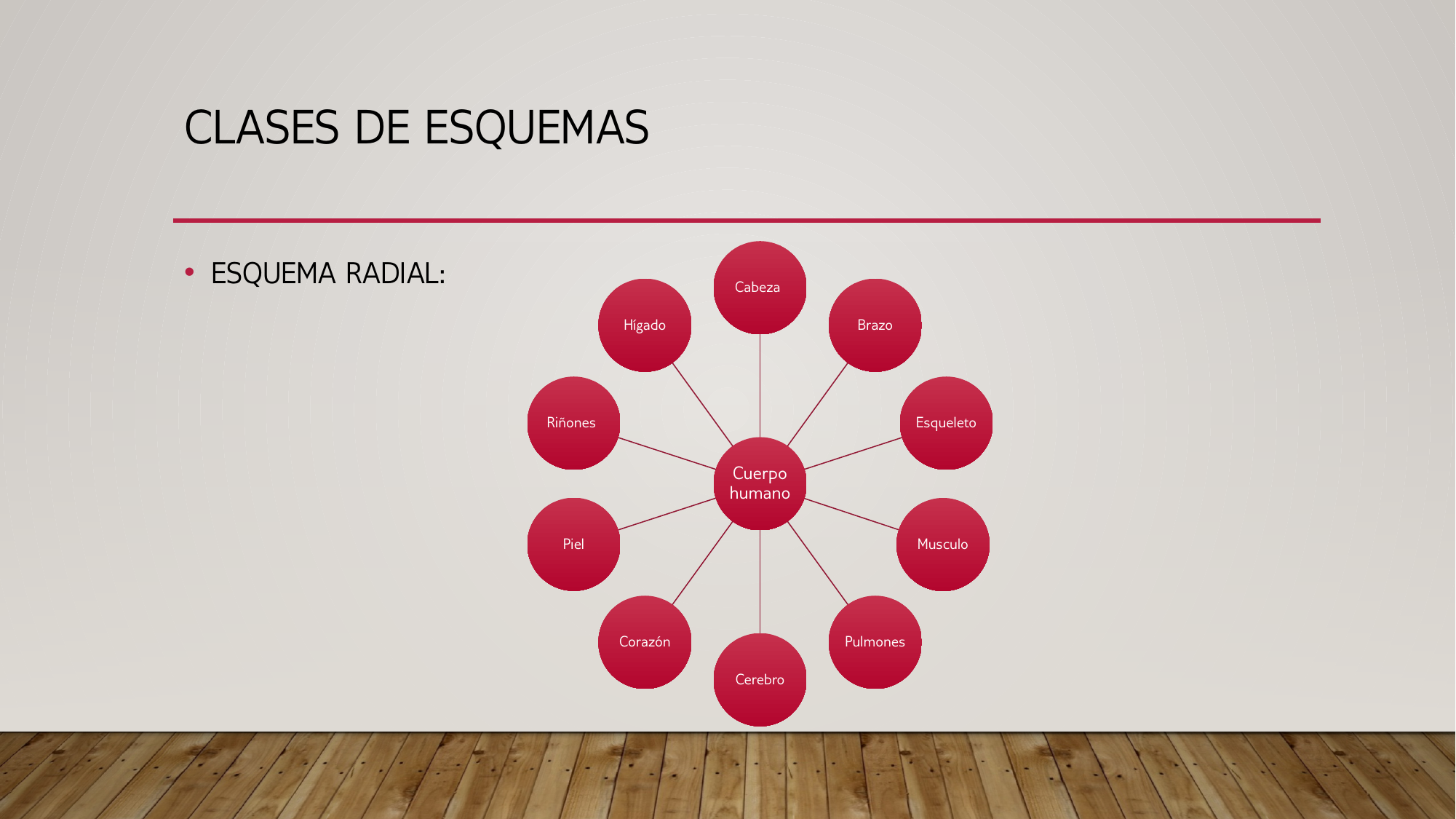

# Clases de esquemas
ESQUEMA RADIAL:

Cuerpo humano

Cabeza

Brazo

Esqueleto

Musculo

Pulmones

Cerebro

Corazón

Piel

Riñones

Hígado